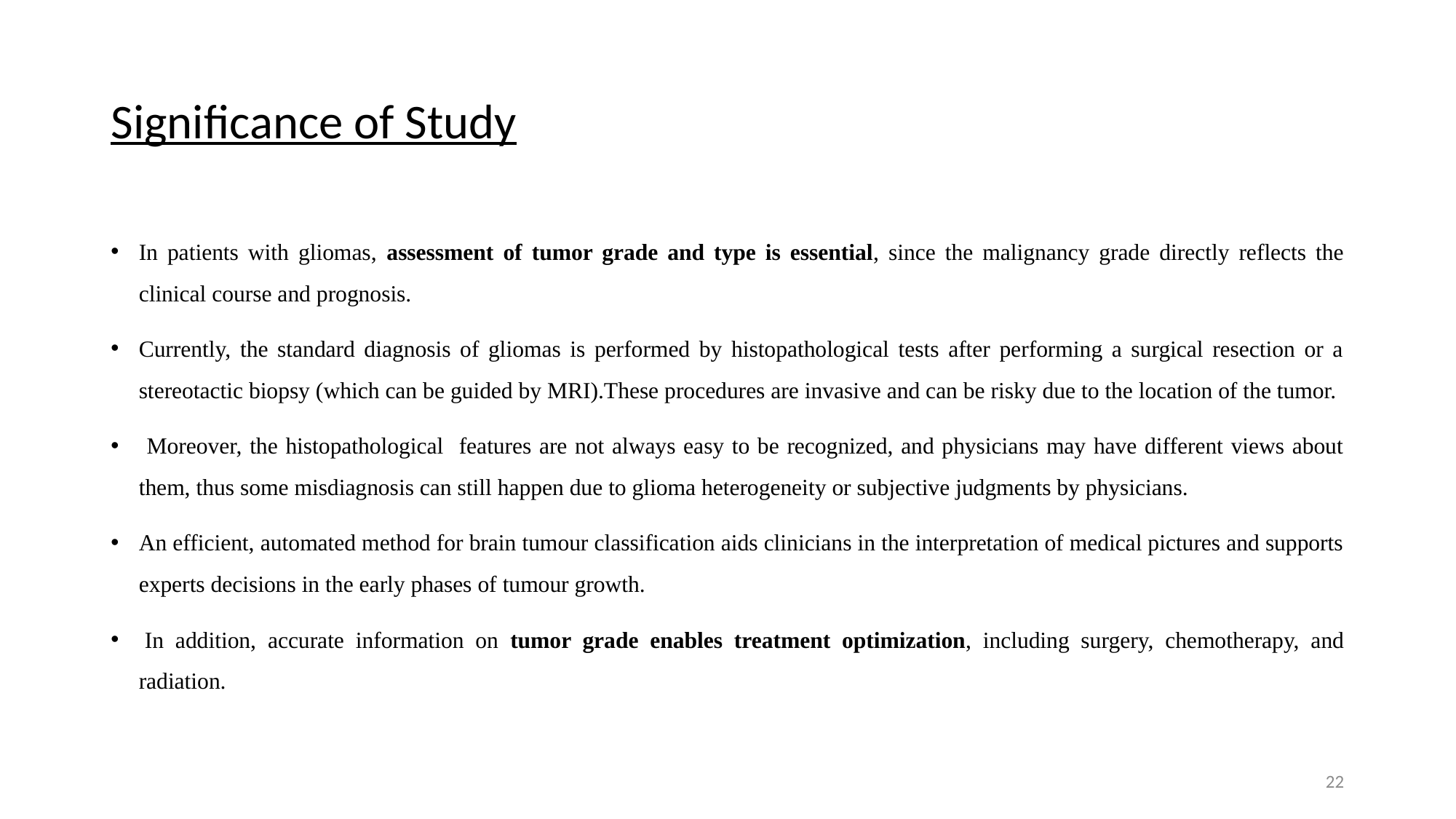

# Significance of Study
In patients with gliomas, assessment of tumor grade and type is essential, since the malignancy grade directly reflects the clinical course and prognosis.
Currently, the standard diagnosis of gliomas is performed by histopathological tests after performing a surgical resection or a stereotactic biopsy (which can be guided by MRI).These procedures are invasive and can be risky due to the location of the tumor.
 Moreover, the histopathological  features are not always easy to be recognized, and physicians may have different views about them, thus some misdiagnosis can still happen due to glioma heterogeneity or subjective judgments by physicians.
An efficient, automated method for brain tumour classification aids clinicians in the interpretation of medical pictures and supports experts decisions in the early phases of tumour growth.
 In addition, accurate information on tumor grade enables treatment optimization, including surgery, chemotherapy, and radiation.

22